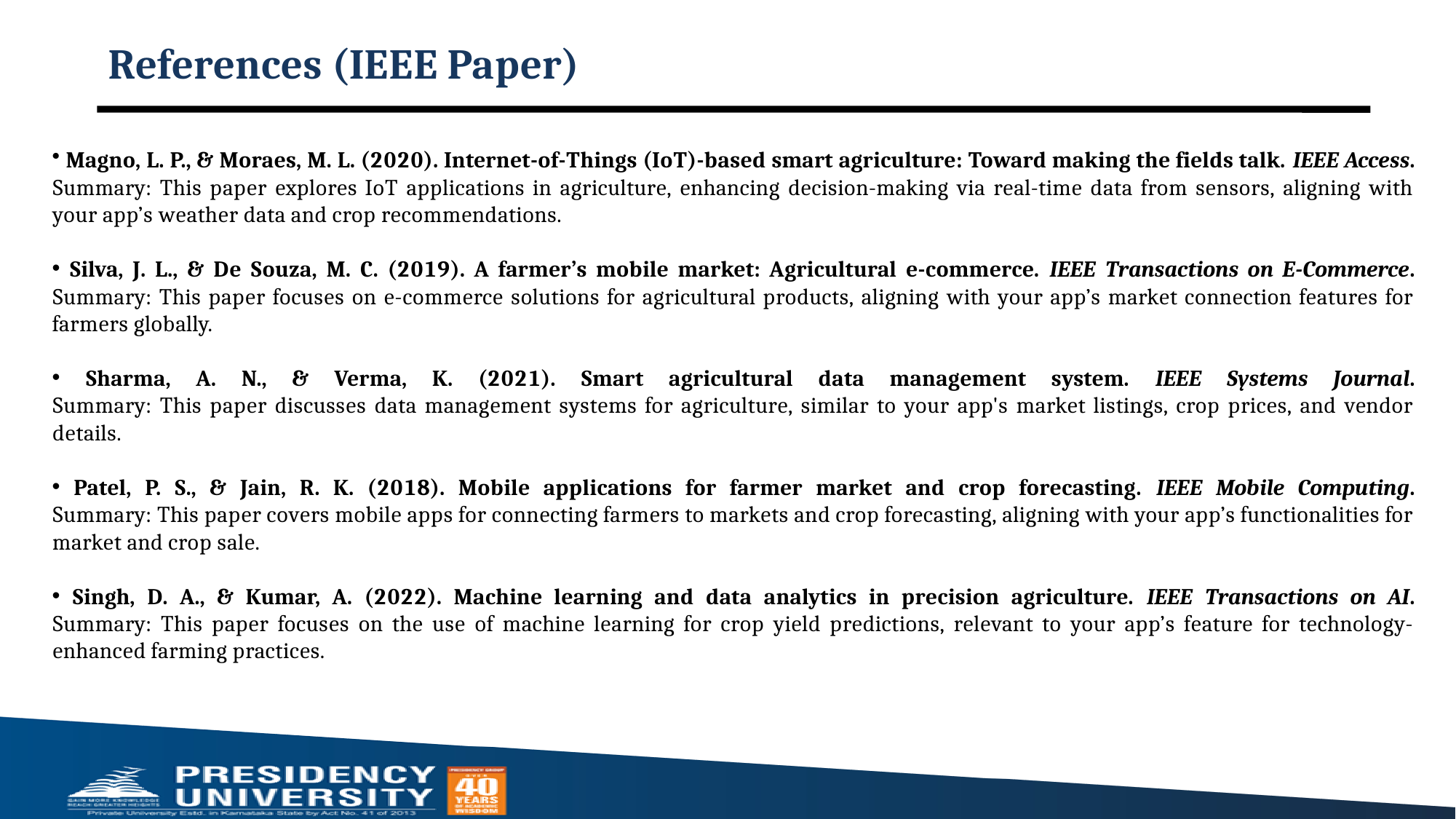

# References (IEEE Paper)
 Magno, L. P., & Moraes, M. L. (2020). Internet-of-Things (IoT)-based smart agriculture: Toward making the fields talk. IEEE Access.
Summary: This paper explores IoT applications in agriculture, enhancing decision-making via real-time data from sensors, aligning with your app’s weather data and crop recommendations.

 Silva, J. L., & De Souza, M. C. (2019). A farmer’s mobile market: Agricultural e-commerce. IEEE Transactions on E-Commerce.
Summary: This paper focuses on e-commerce solutions for agricultural products, aligning with your app’s market connection features for farmers globally.

 Sharma, A. N., & Verma, K. (2021). Smart agricultural data management system. IEEE Systems Journal.
Summary: This paper discusses data management systems for agriculture, similar to your app's market listings, crop prices, and vendor details.

 Patel, P. S., & Jain, R. K. (2018). Mobile applications for farmer market and crop forecasting. IEEE Mobile Computing.
Summary: This paper covers mobile apps for connecting farmers to markets and crop forecasting, aligning with your app’s functionalities for market and crop sale.

 Singh, D. A., & Kumar, A. (2022). Machine learning and data analytics in precision agriculture. IEEE Transactions on AI.
Summary: This paper focuses on the use of machine learning for crop yield predictions, relevant to your app’s feature for technology-enhanced farming practices.